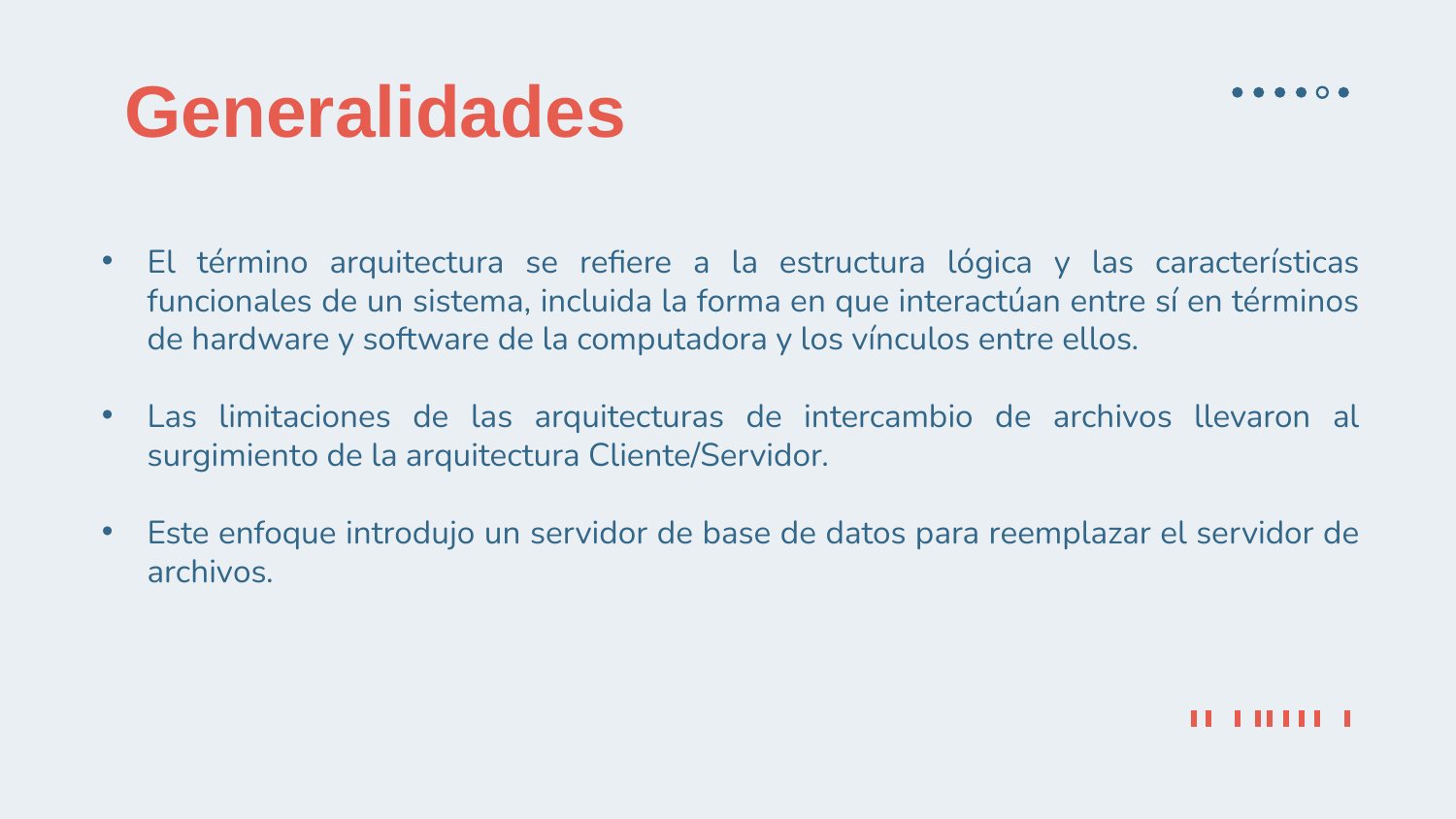

# Generalidades

El término arquitectura se refiere a la estructura lógica y las características funcionales de un sistema, incluida la forma en que interactúan entre sí en términos de hardware y software de la computadora y los vínculos entre ellos.

Las limitaciones de las arquitecturas de intercambio de archivos llevaron al surgimiento de la arquitectura Cliente/Servidor.

Este enfoque introdujo un servidor de base de datos para reemplazar el servidor de archivos.